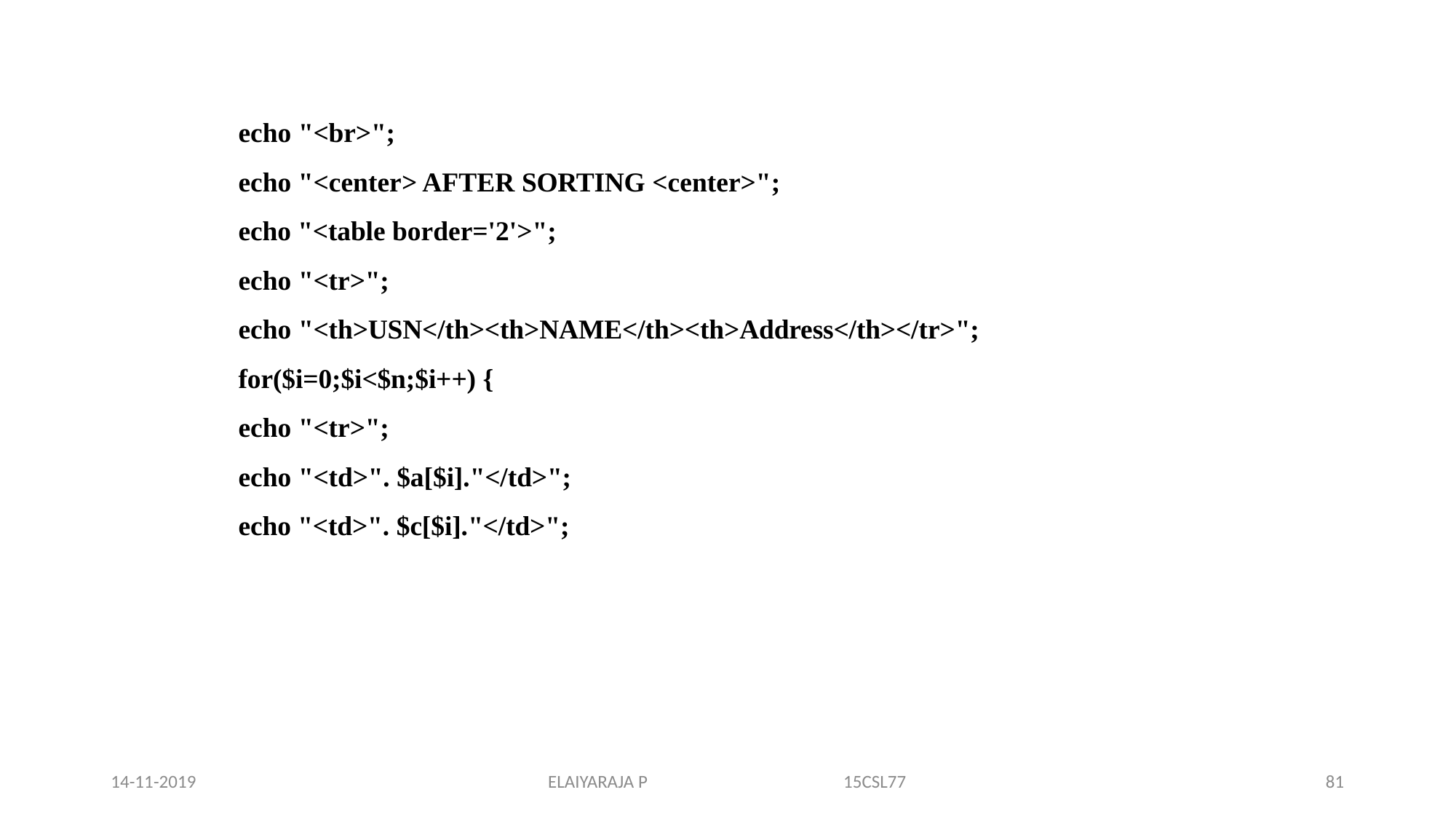

echo "<br>";
echo "<center> AFTER SORTING <center>";
echo "<table border='2'>";
echo "<tr>";
echo "<th>USN</th><th>NAME</th><th>Address</th></tr>";
for($i=0;$i<$n;$i++) {
echo "<tr>";
echo "<td>". $a[$i]."</td>";
echo "<td>". $c[$i]."</td>";
14-11-2019
ELAIYARAJA P                                               15CSL77
81